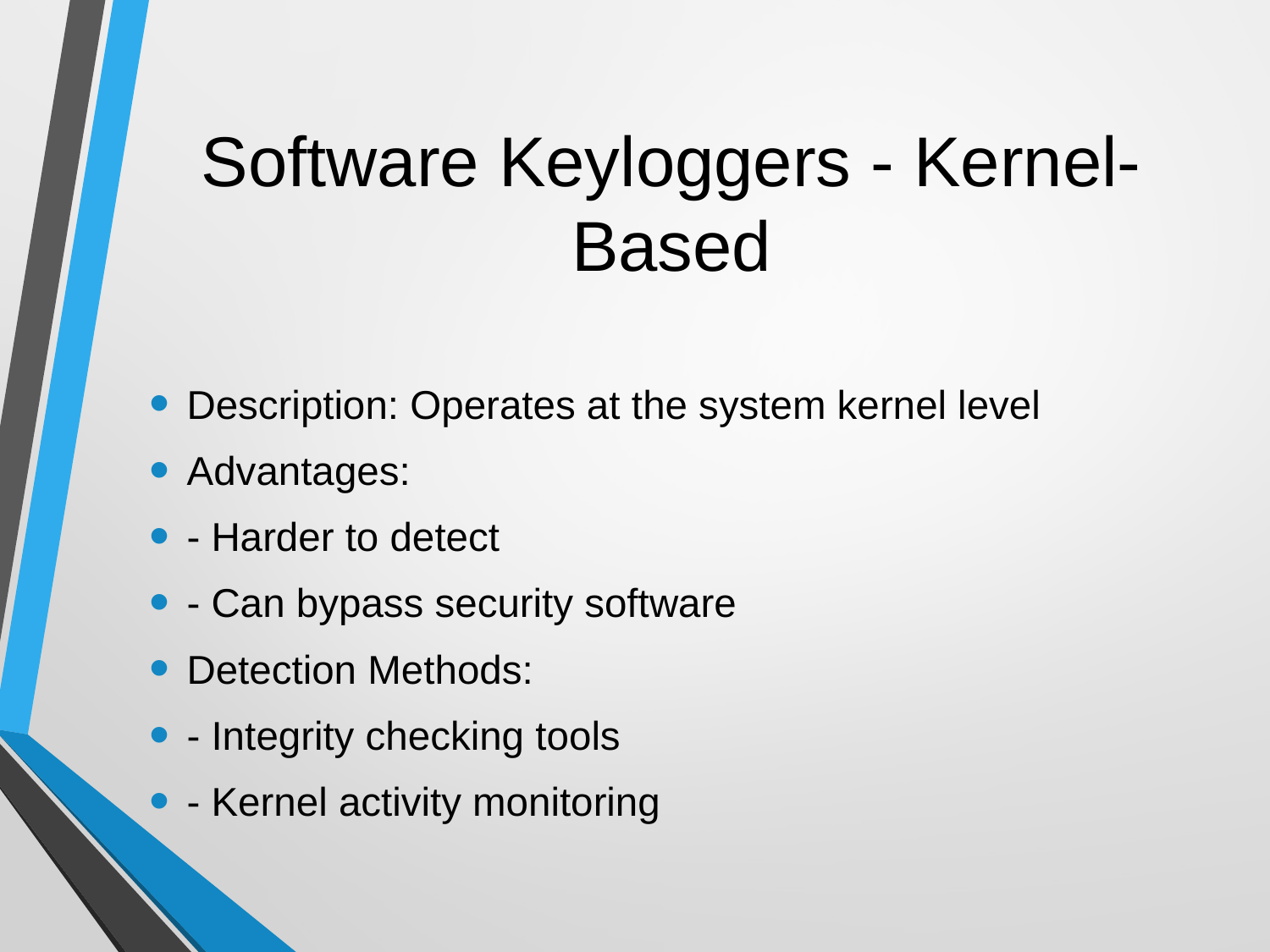

# Software Keyloggers - Kernel-Based
Description: Operates at the system kernel level
Advantages:
- Harder to detect
- Can bypass security software
Detection Methods:
- Integrity checking tools
- Kernel activity monitoring